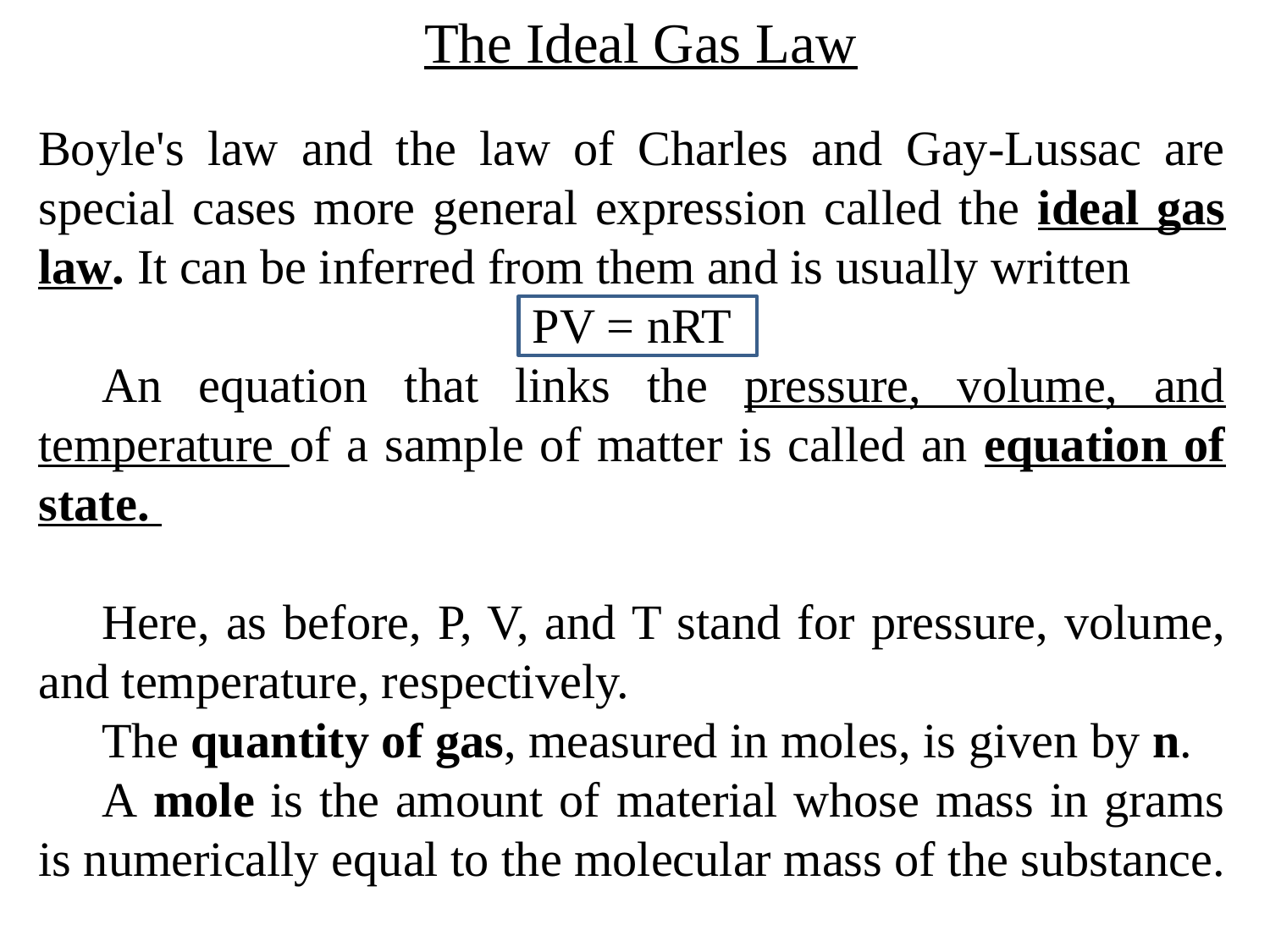

# The Ideal Gas Law
Boyle's law and the law of Charles and Gay-Lussac are special cases more general expression called the ideal gas law. It can be inferred from them and is usually written
PV = nRT
An equation that links the pressure, volume, and temperature of a sample of matter is called an equation of state.

Here, as before, P, V, and T stand for pressure, volume, and temperature, respectively.
The quantity of gas, measured in moles, is given by n.
A mole is the amount of material whose mass in grams is numerically equal to the molecular mass of the substance.